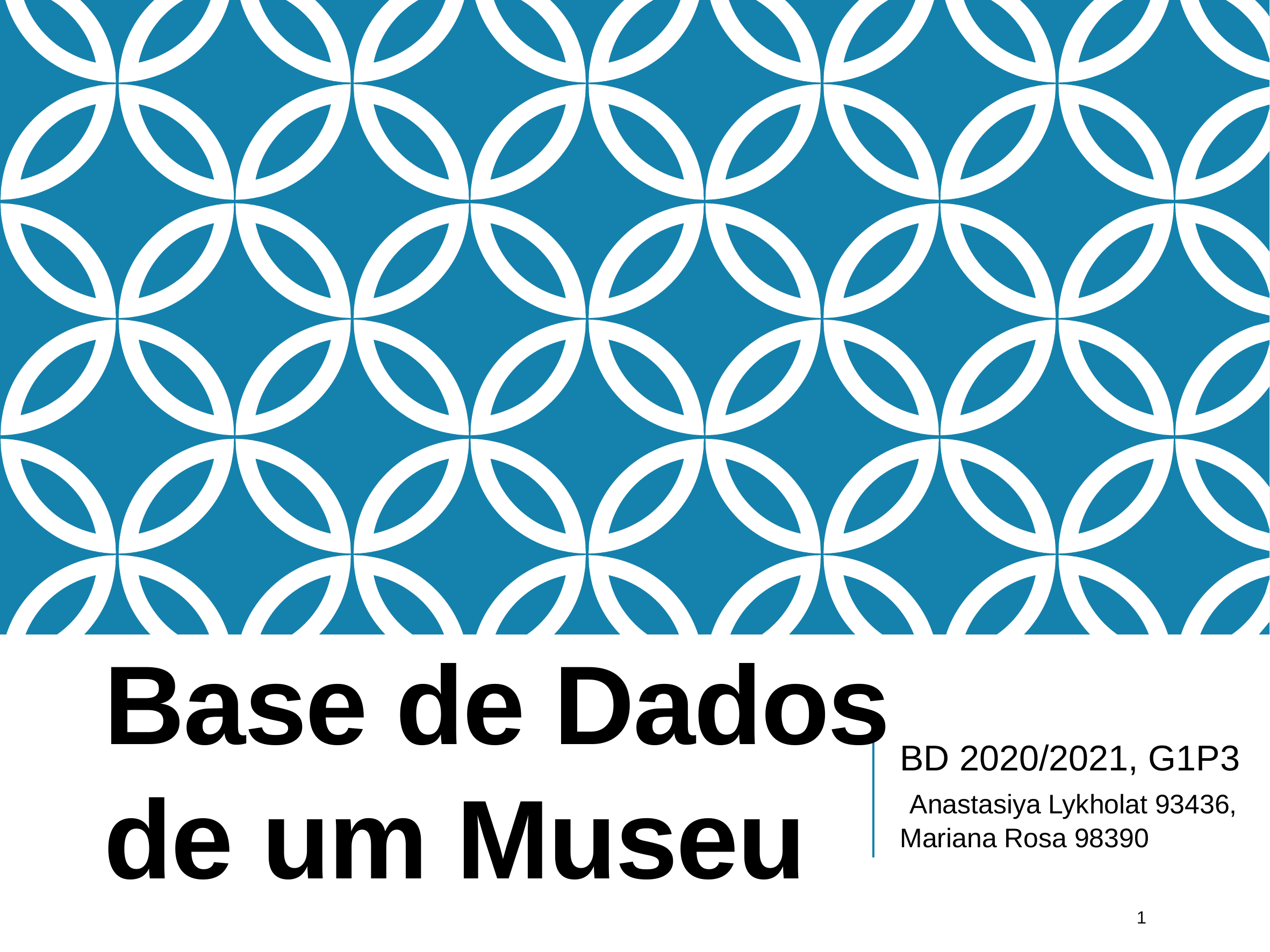

Base de Dados
de um Museu
BD 2020/2021, G1P3
 Anastasiya Lykholat 93436,
Mariana Rosa 98390
1